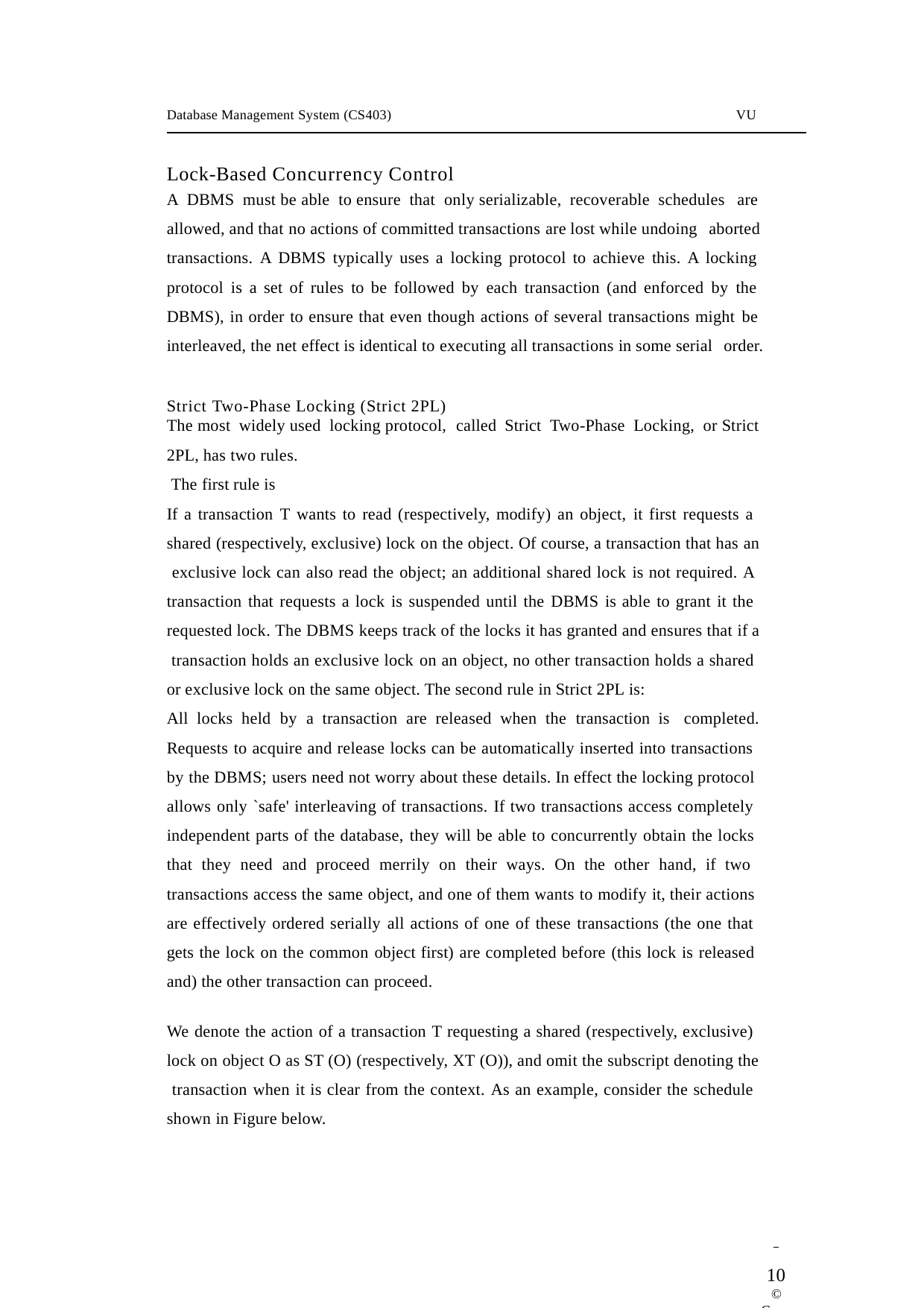

Database Management System (CS403)
VU

Lock-Based Concurrency Control
A  DBMS  must be able  to ensure  that  only serializable,  recoverable  schedules  are
allowed, and that no actions of committed transactions are lost while undoing  aborted
transactions. A DBMS typically uses a locking protocol to achieve this. A locking  protocol is a set of rules to be followed by each transaction (and enforced by the  DBMS), in order to ensure that even though actions of several transactions might be  interleaved, the net effect is identical to executing all transactions in some serial  order.

Strict Two-Phase Locking (Strict 2PL)
The most  widely used  locking protocol,  called  Strict  Two-Phase  Locking,  or Strict
2PL, has two rules.  The first rule is
If a transaction T wants to read (respectively, modify) an object, it first requests a  shared (respectively, exclusive) lock on the object. Of course, a transaction that has an  exclusive lock can also read the object; an additional shared lock is not required. A  transaction that requests a lock is suspended until the DBMS is able to grant it the  requested lock. The DBMS keeps track of the locks it has granted and ensures that if a  transaction holds an exclusive lock on an object, no other transaction holds a shared  or exclusive lock on the same object. The second rule in Strict 2PL is:
All  locks  held  by  a  transaction  are  released  when  the  transaction  is   completed.
Requests to acquire and release locks can be automatically inserted into transactions  by the DBMS; users need not worry about these details. In effect the locking protocol  allows only `safe' interleaving of transactions. If two transactions access completely  independent parts of the database, they will be able to concurrently obtain the locks  that they need and proceed merrily on their ways. On the other hand, if two  transactions access the same object, and one of them wants to modify it, their actions  are effectively ordered serially all actions of one of these transactions (the one that  gets the lock on the common object first) are completed before (this lock is released  and) the other transaction can proceed.

We denote the action of a transaction T requesting a shared (respectively, exclusive)  lock on object O as ST (O) (respectively, XT (O)), and omit the subscript denoting the  transaction when it is clear from the context. As an example, consider the schedule  shown in Figure below.
 	10
© Copyright Virtual University of Pakistan